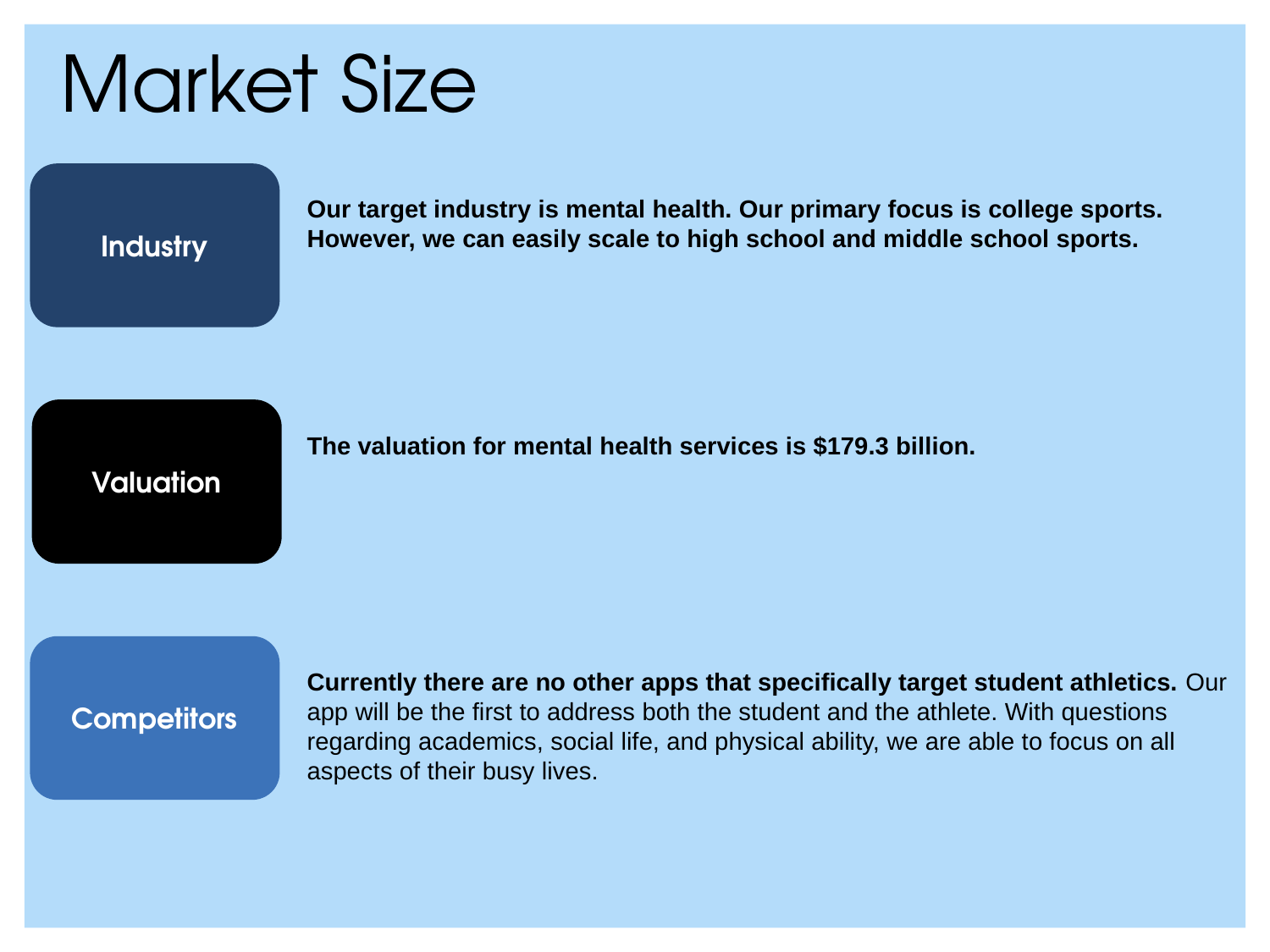

Market Size
Industry
Our target industry is mental health. Our primary focus is college sports. However, we can easily scale to high school and middle school sports.
Valuation
The valuation for mental health services is $179.3 billion.
Competitors
Currently there are no other apps that specifically target student athletics. Our app will be the first to address both the student and the athlete. With questions regarding academics, social life, and physical ability, we are able to focus on all aspects of their busy lives.